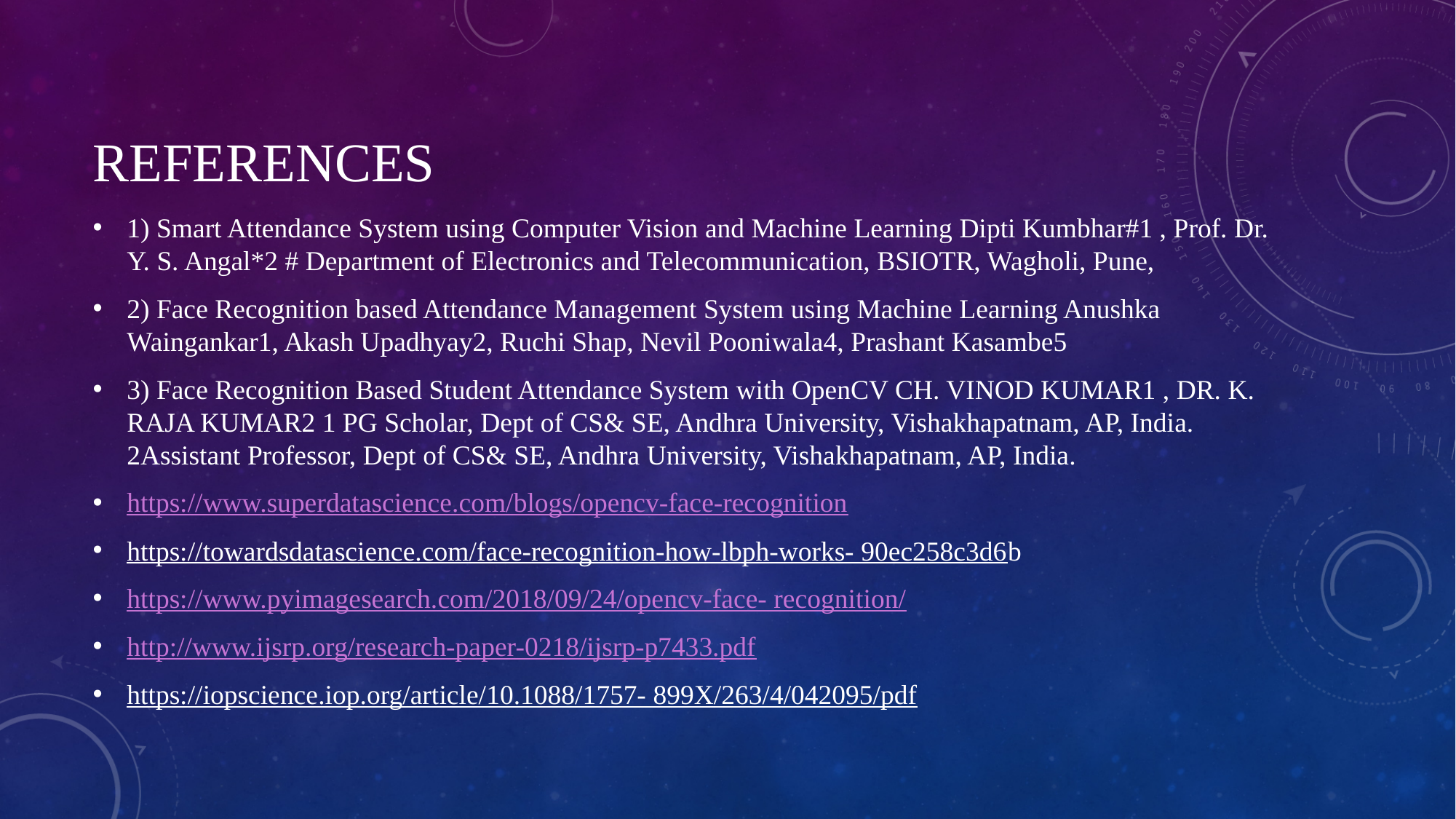

# REFERENCES
1) Smart Attendance System using Computer Vision and Machine Learning Dipti Kumbhar#1 , Prof. Dr. Y. S. Angal*2 # Department of Electronics and Telecommunication, BSIOTR, Wagholi, Pune,
2) Face Recognition based Attendance Management System using Machine Learning Anushka Waingankar1, Akash Upadhyay2, Ruchi Shap, Nevil Pooniwala4, Prashant Kasambe5
3) Face Recognition Based Student Attendance System with OpenCV CH. VINOD KUMAR1 , DR. K. RAJA KUMAR2 1 PG Scholar, Dept of CS& SE, Andhra University, Vishakhapatnam, AP, India. 2Assistant Professor, Dept of CS& SE, Andhra University, Vishakhapatnam, AP, India.
https://www.superdatascience.com/blogs/opencv-face-recognition
https://towardsdatascience.com/face-recognition-how-lbph-works- 90ec258c3d6b
https://www.pyimagesearch.com/2018/09/24/opencv-face- recognition/
http://www.ijsrp.org/research-paper-0218/ijsrp-p7433.pdf
https://iopscience.iop.org/article/10.1088/1757- 899X/263/4/042095/pdf